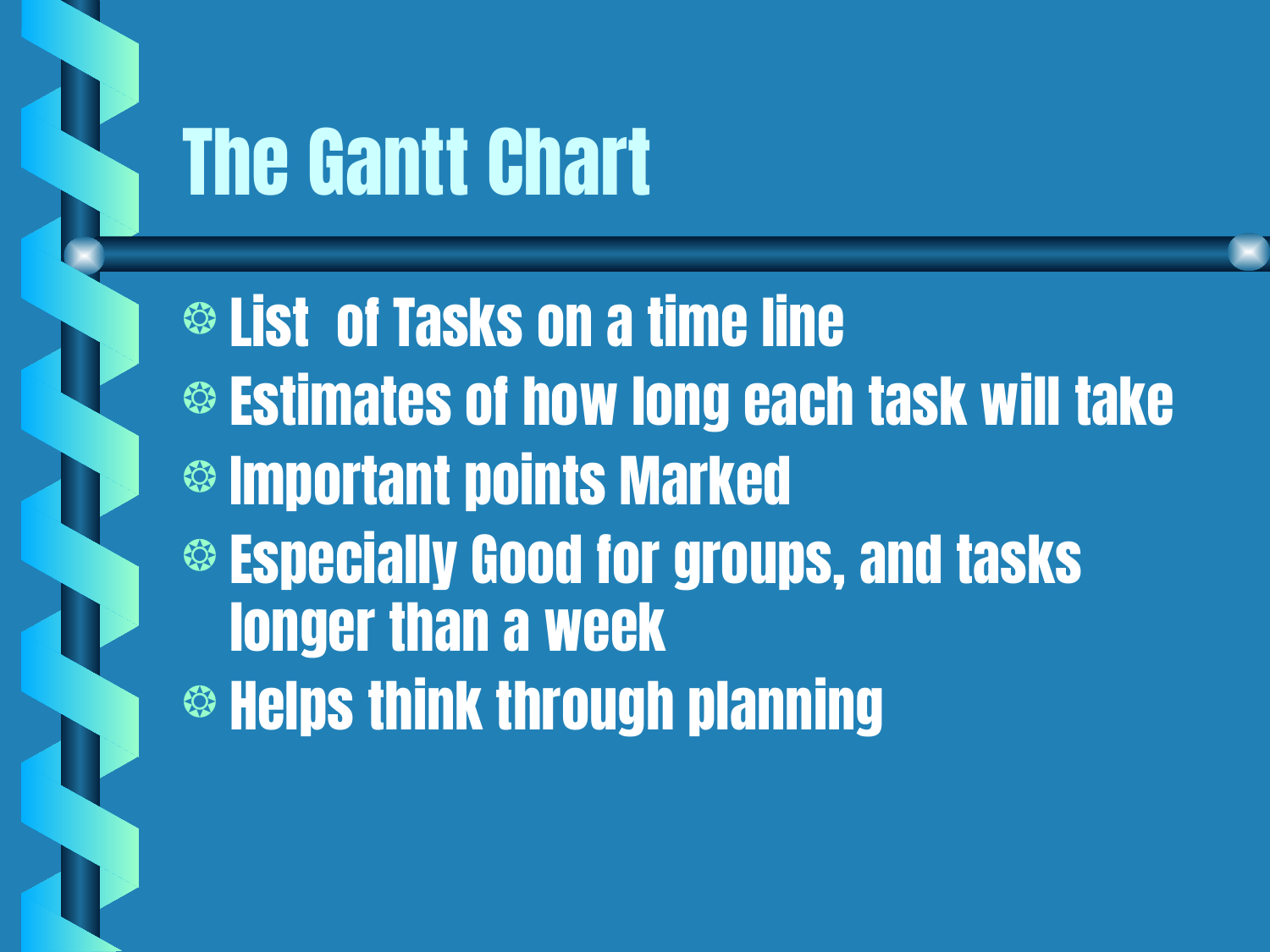

# The Gantt Chart
List  of Tasks on a time line
Estimates of how long each task will take
Important points Marked
Especially Good for groups, and tasks longer than a week
Helps think through planning